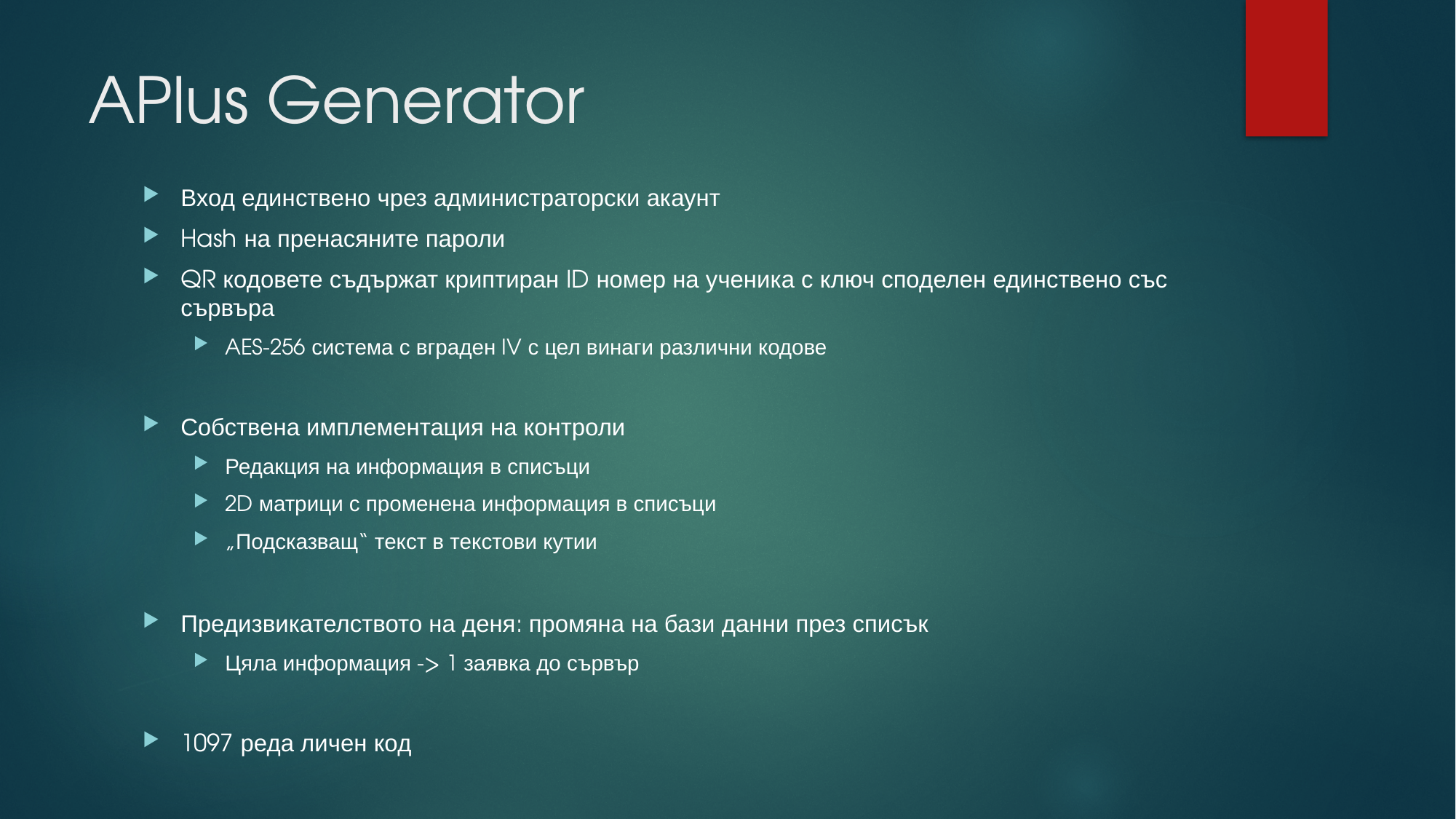

# APlus Generator
Вход единствено чрез администраторски акаунт
Hash на пренасяните пароли
QR кодовете съдържат криптиран ID номер на ученика с ключ споделен единствено със сървъра
AES-256 система с вграден IV с цел винаги различни кодове

Собствена имплементация на контроли
Редакция на информация в списъци
2D матрици с променена информация в списъци
„Подсказващ“ текст в текстови кутии

Предизвикателството на деня: промяна на бази данни през списък
Цяла информация -> 1 заявка до сървър

1097 реда личен код